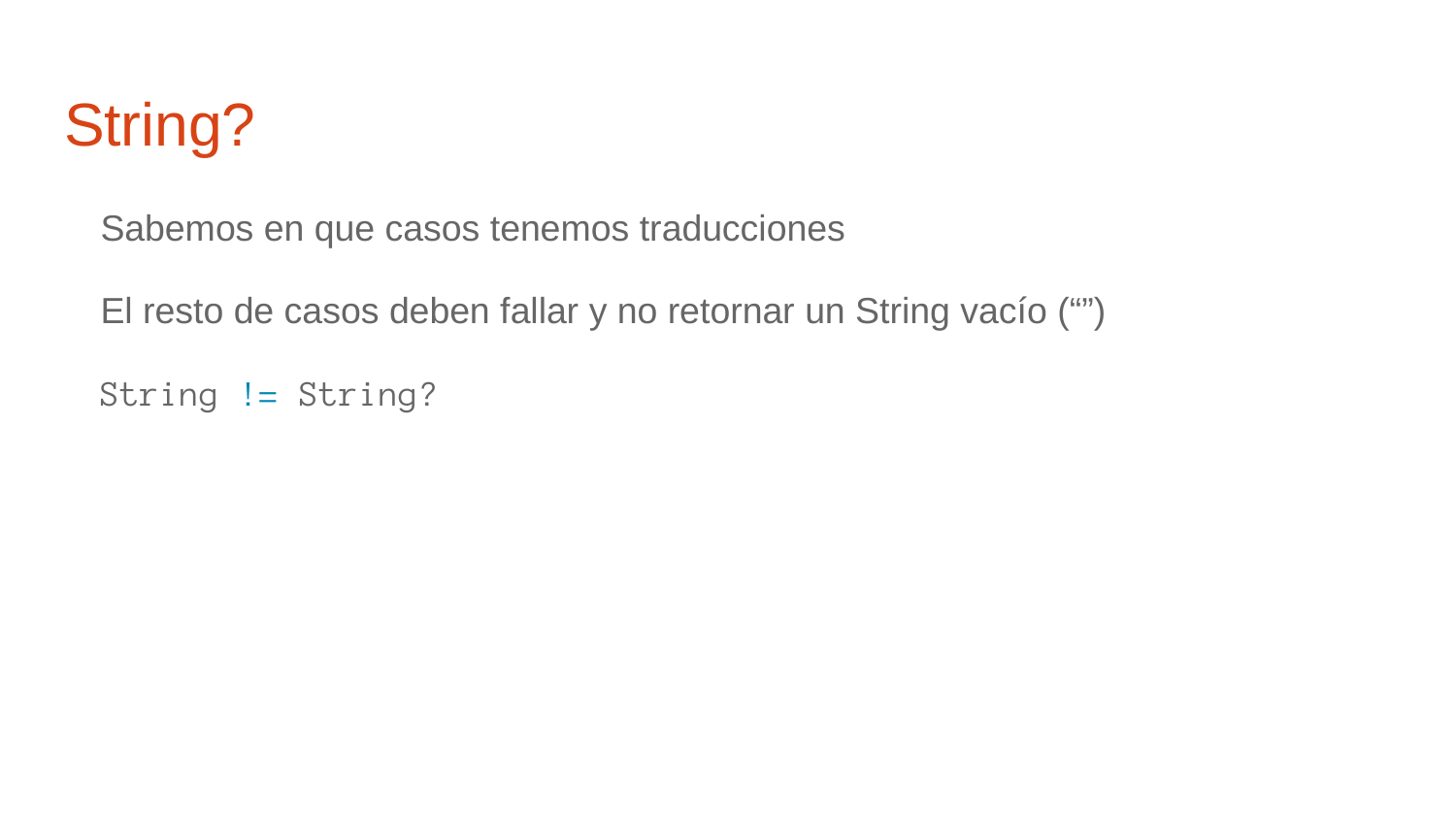

# String?
Sabemos en que casos tenemos traducciones
El resto de casos deben fallar y no retornar un String vacío (“”)
String != String?